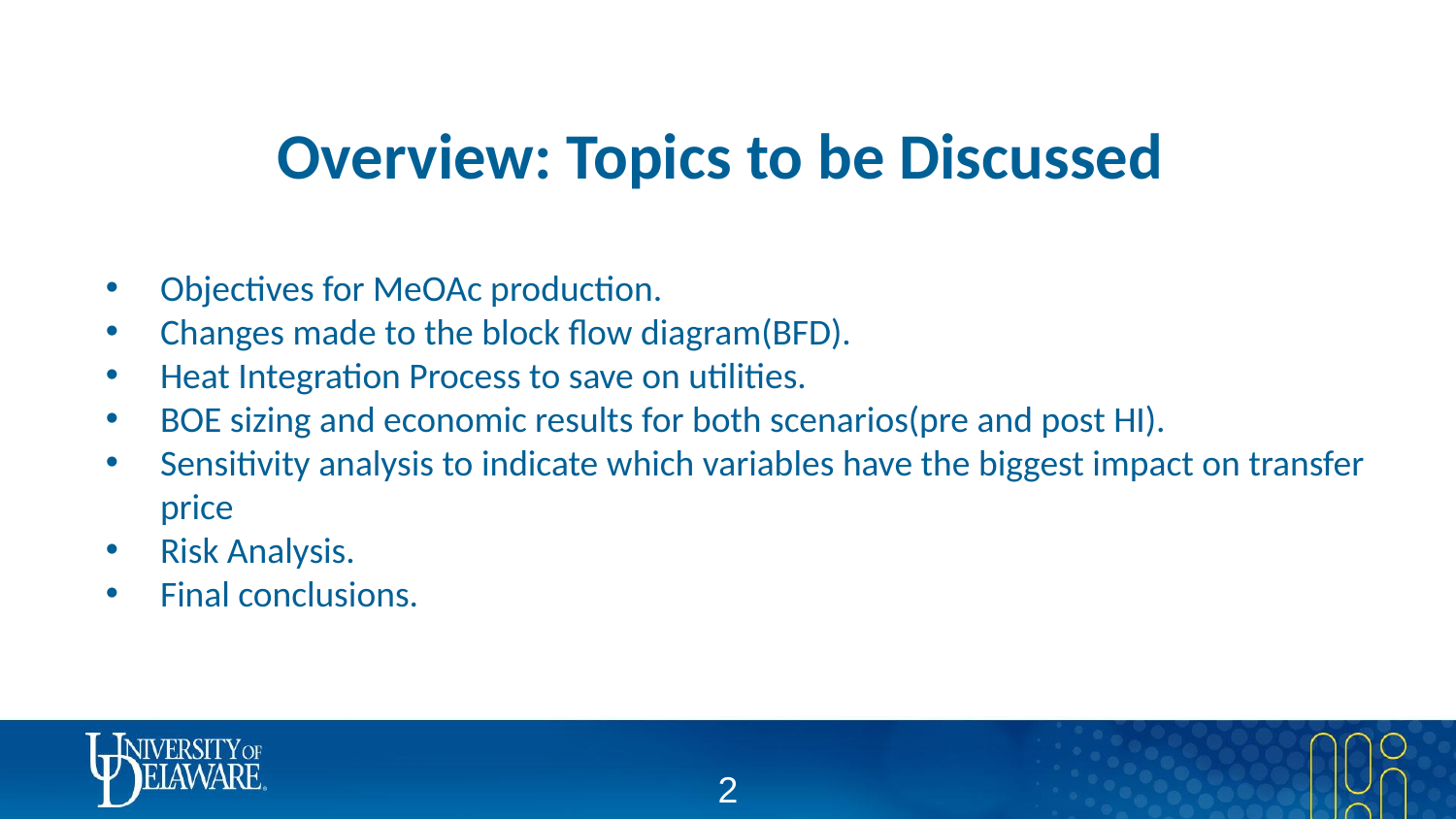

# Overview: Topics to be Discussed
Objectives for MeOAc production.
Changes made to the block flow diagram(BFD).
Heat Integration Process to save on utilities.
BOE sizing and economic results for both scenarios(pre and post HI).
Sensitivity analysis to indicate which variables have the biggest impact on transfer price
Risk Analysis.
Final conclusions.
2